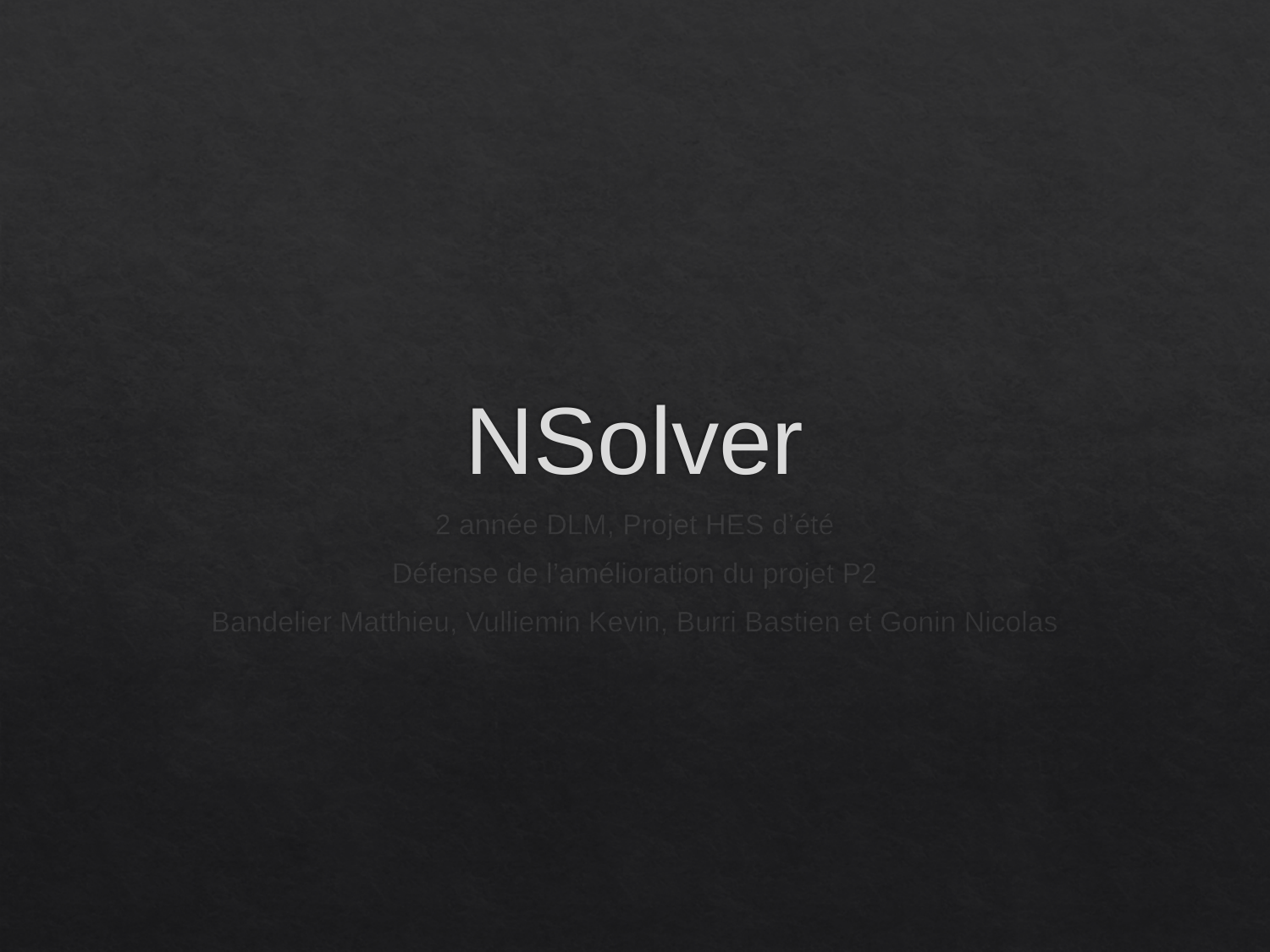

# NSolver
2 année DLM, Projet HES d’été
Défense de l’amélioration du projet P2
Bandelier Matthieu, Vulliemin Kevin, Burri Bastien et Gonin Nicolas